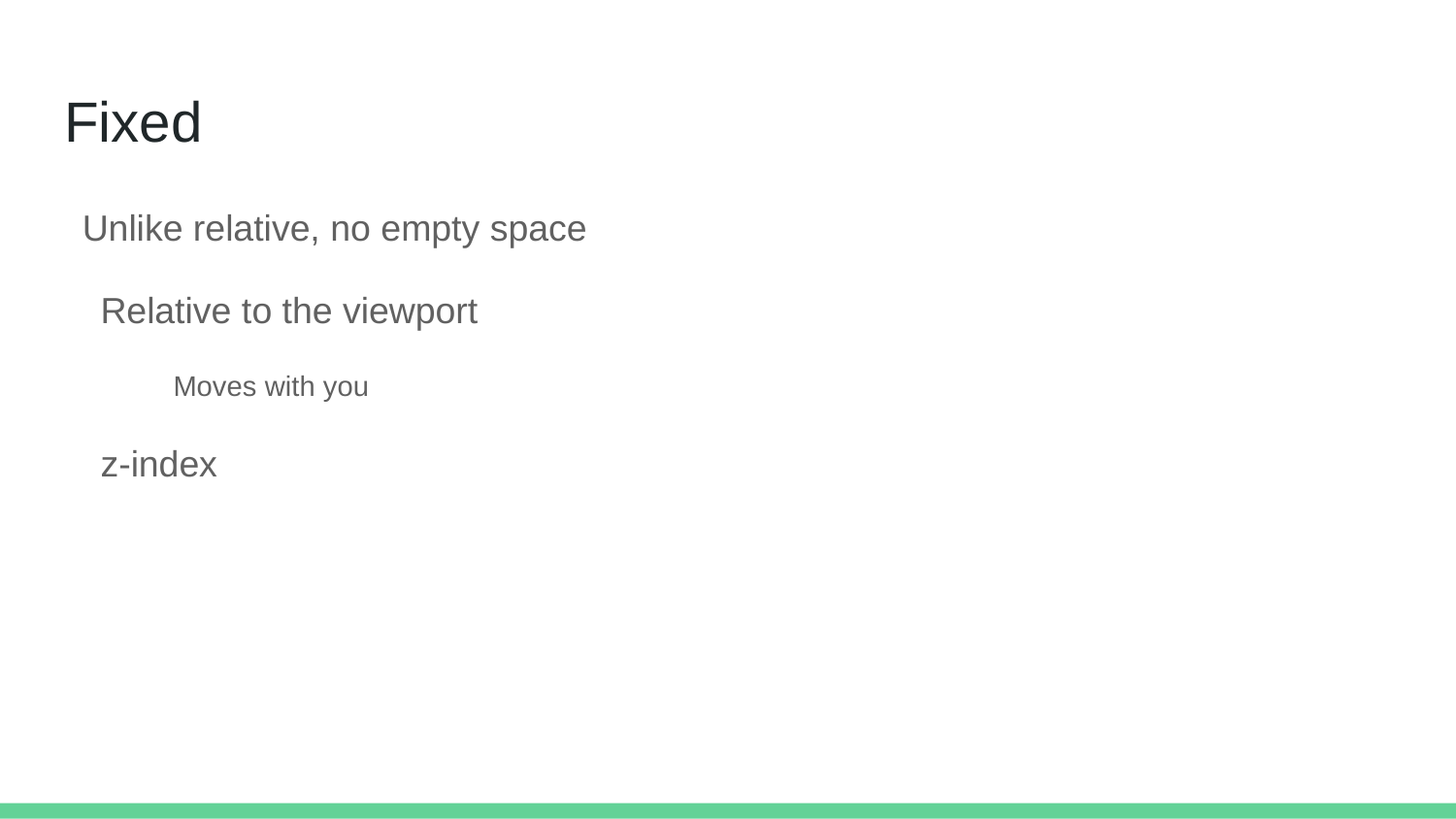

# Fixed
Unlike relative, no empty space
Relative to the viewport
Moves with you
z-index